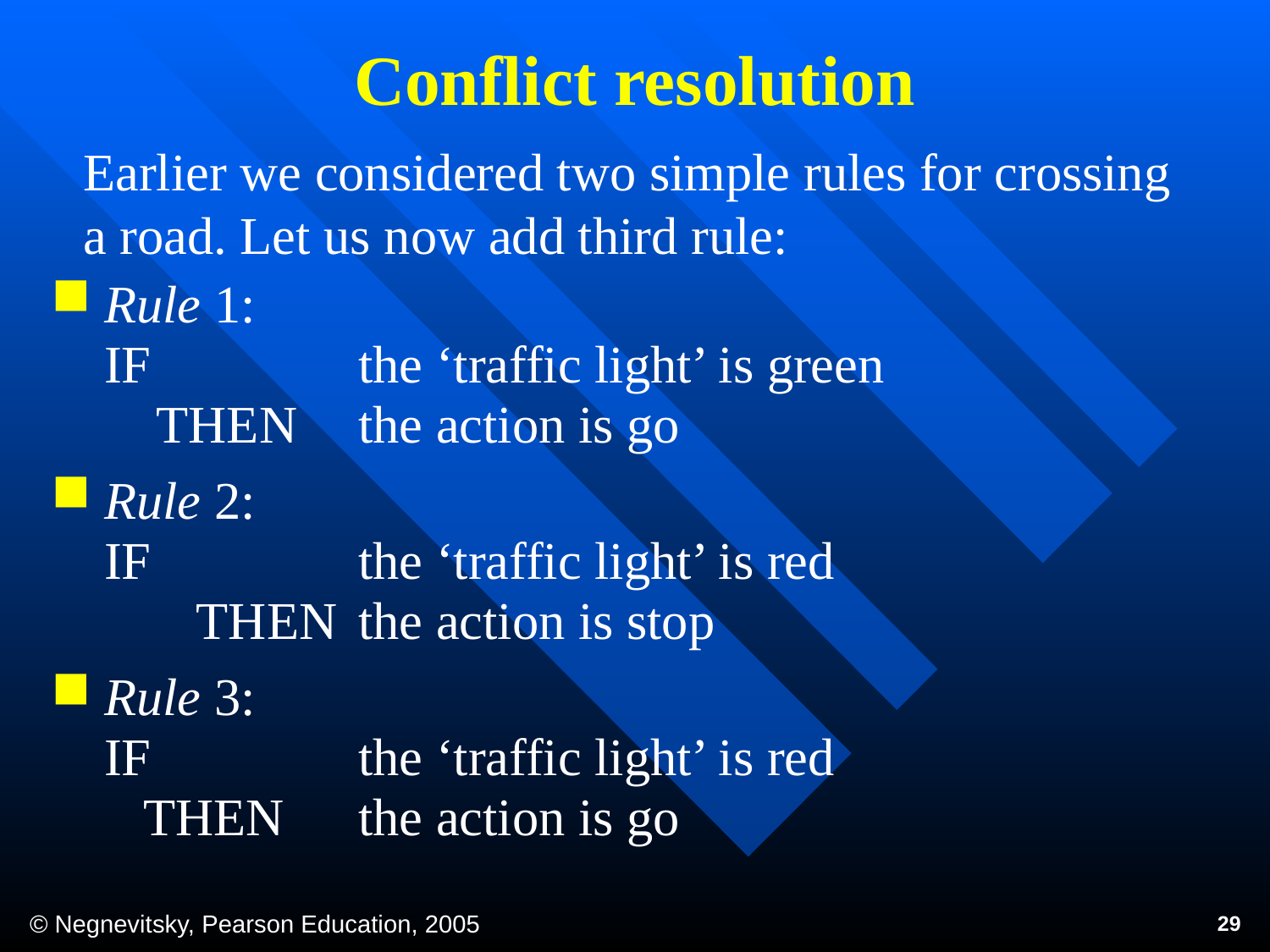

Conflict resolution
Earlier we considered two simple rules for crossing   a road. Let us now add third rule:
Rule 1:                                                                     IF 		the ‘traffic light’ is green                             THEN 	the action is go
Rule 2:                                                                     IF 		the ‘traffic light’ is red                                    THEN 	the action is stop
Rule 3:                                                                     IF 		the ‘traffic light’ is red                                THEN 	the action is go